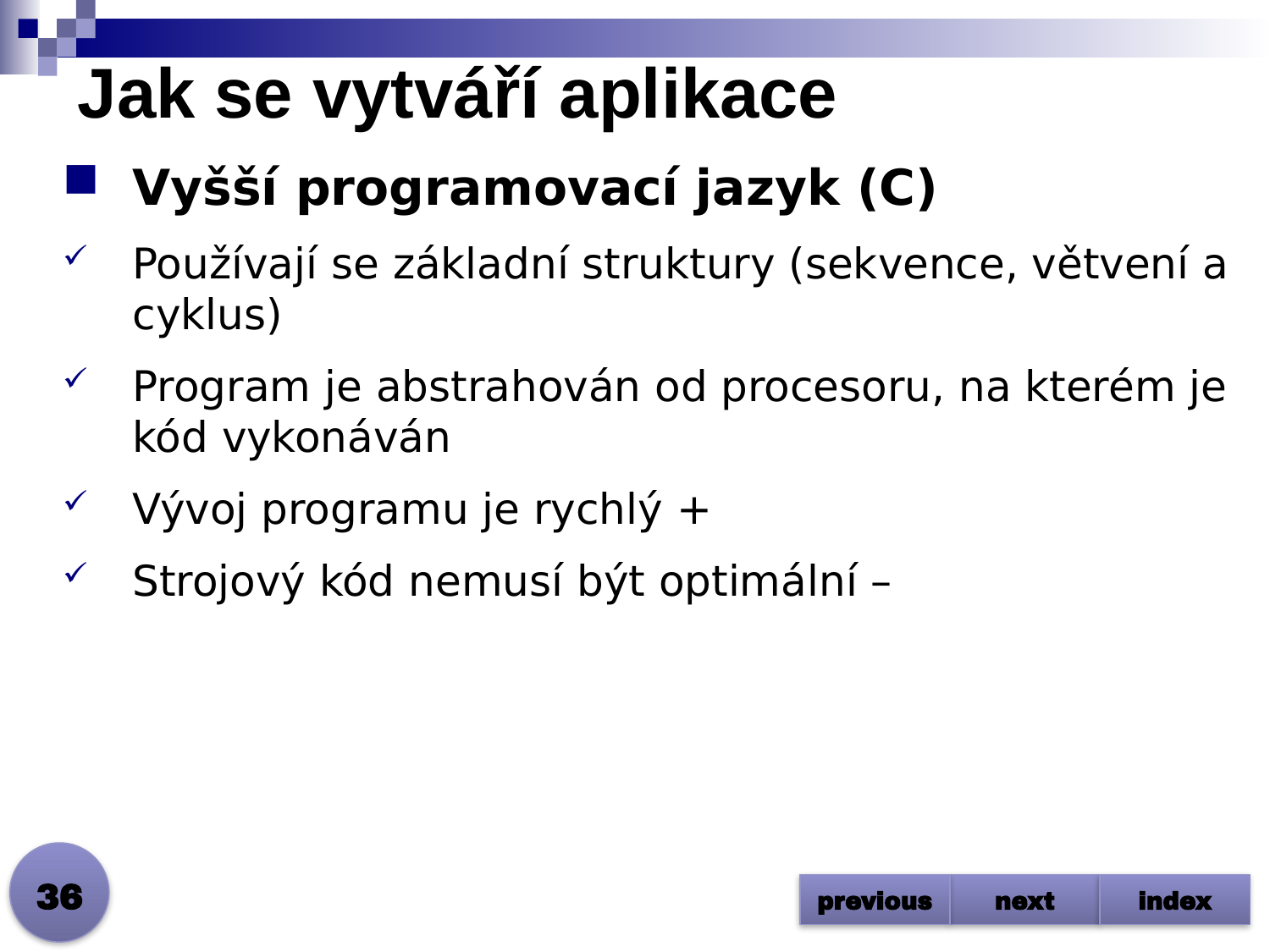

# Jak se vytváří aplikace
Vyšší programovací jazyk (C)
Používají se základní struktury (sekvence, větvení a cyklus)
Program je abstrahován od procesoru, na kterém je kód vykonáván
Vývoj programu je rychlý +
Strojový kód nemusí být optimální –

36
previous
next
index